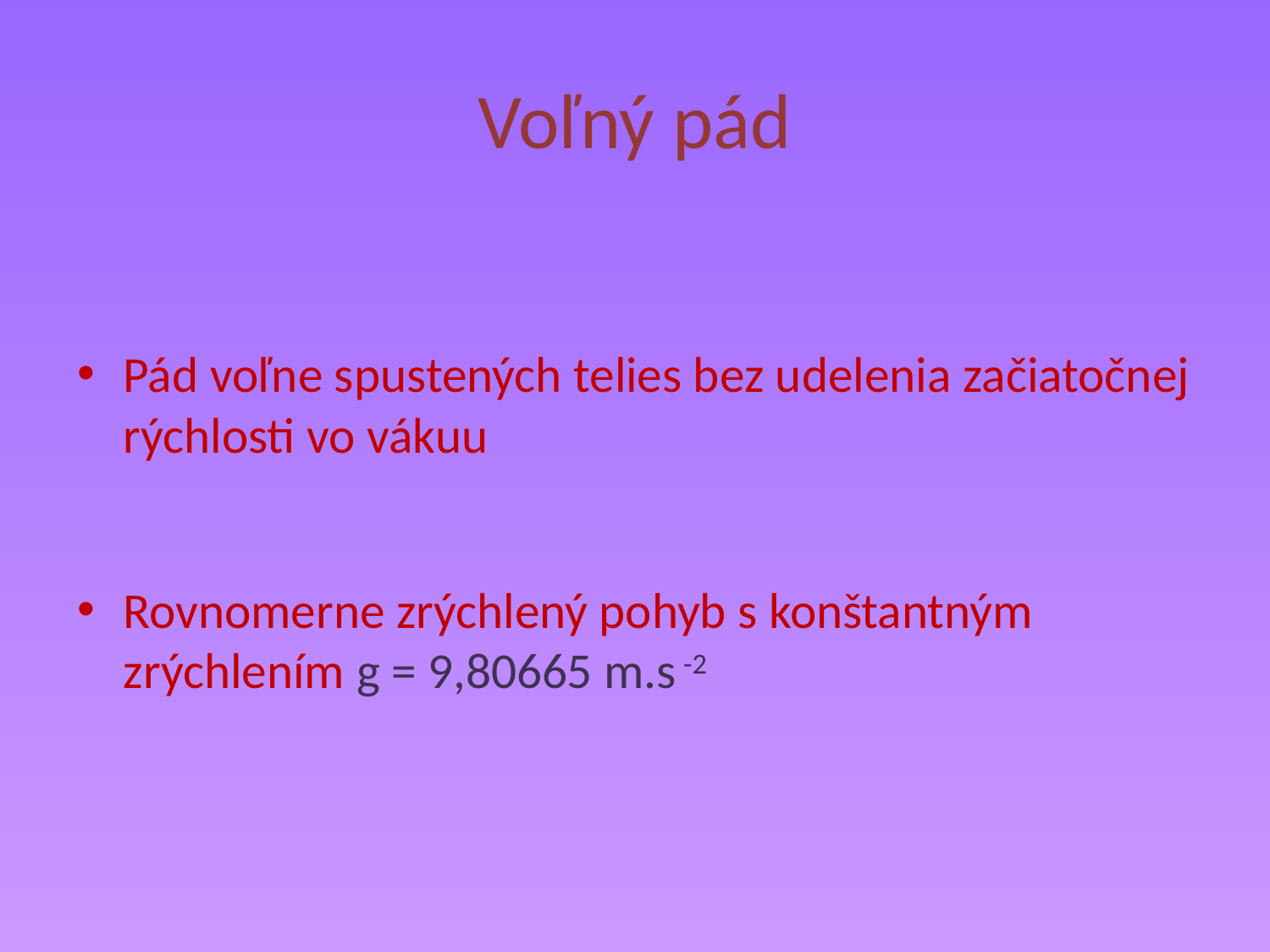

# Voľný pád
Pád voľne spustených telies bez udelenia začiatočnej rýchlosti vo vákuu

Rovnomerne zrýchlený pohyb s konštantným zrýchlením g = 9,80665 m.s -2